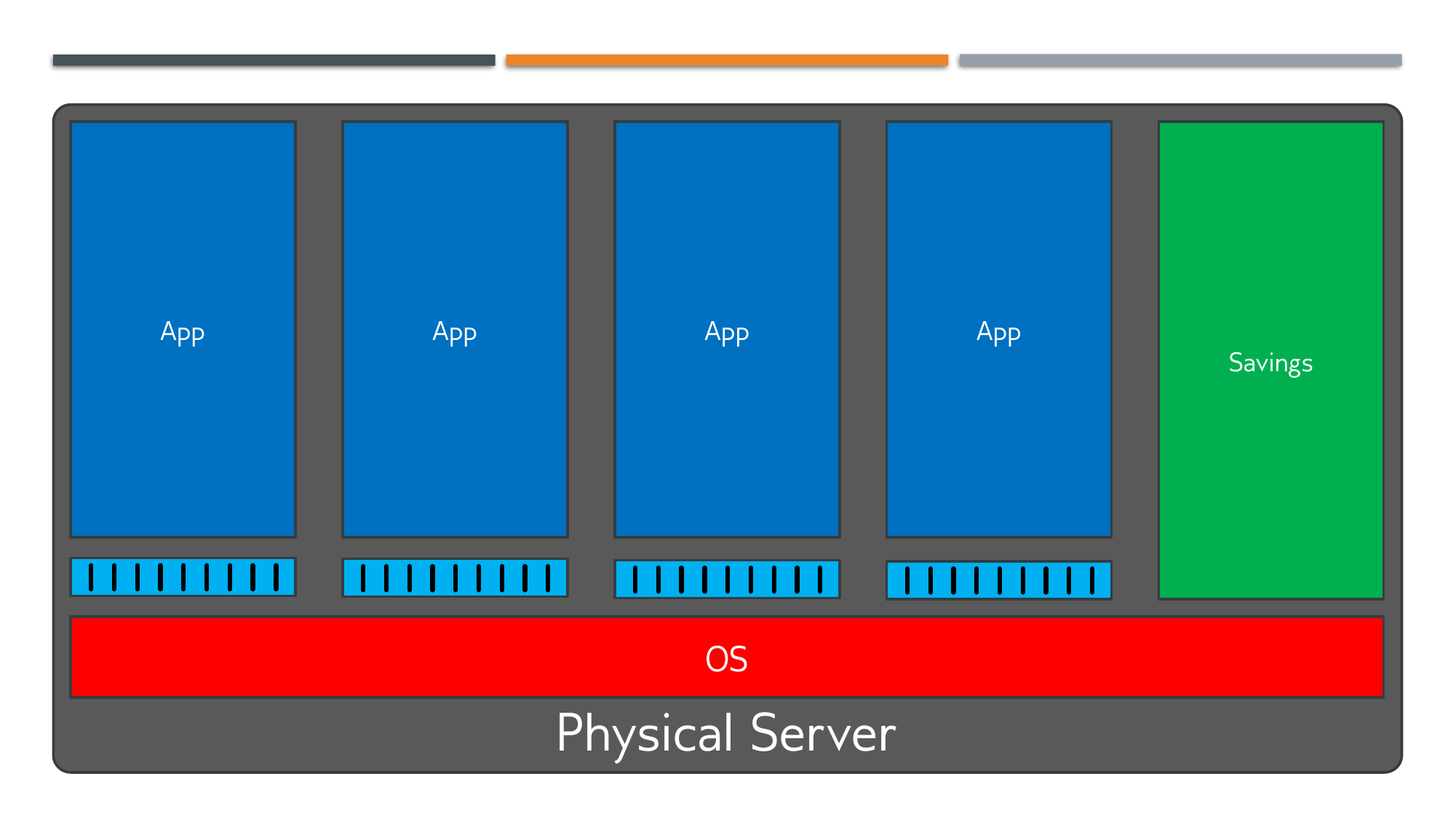

Physical Server
Savings
App
App
App
App

OS